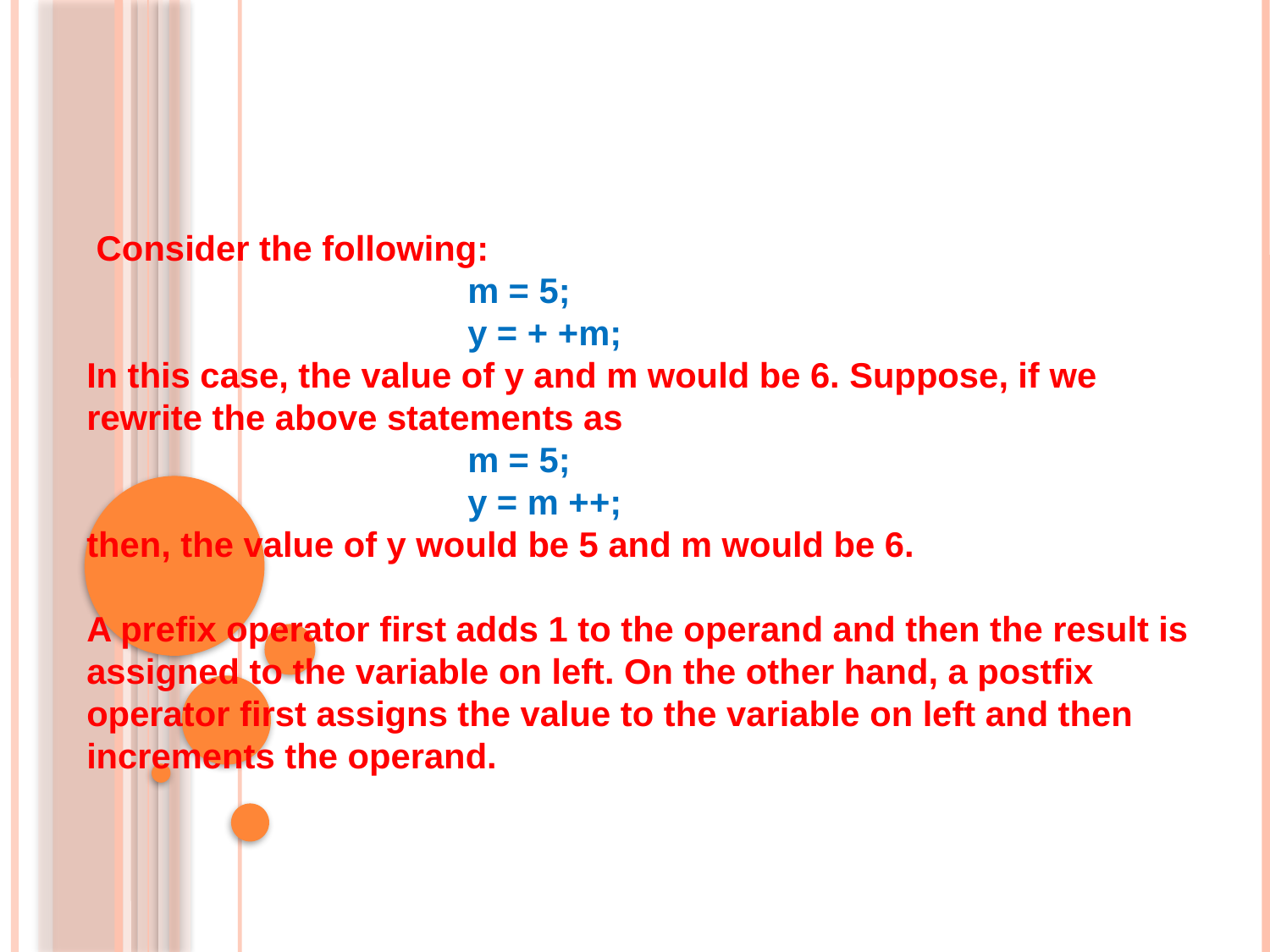

# Consider the following: m = 5; y = + +m; In this case, the value of y and m would be 6. Suppose, if we rewrite the above statements as m = 5; y = m ++; then, the value of y would be 5 and m would be 6.   A prefix operator first adds 1 to the operand and then the result is assigned to the variable on left. On the other hand, a postfix operator first assigns the value to the variable on left and then increments the operand.